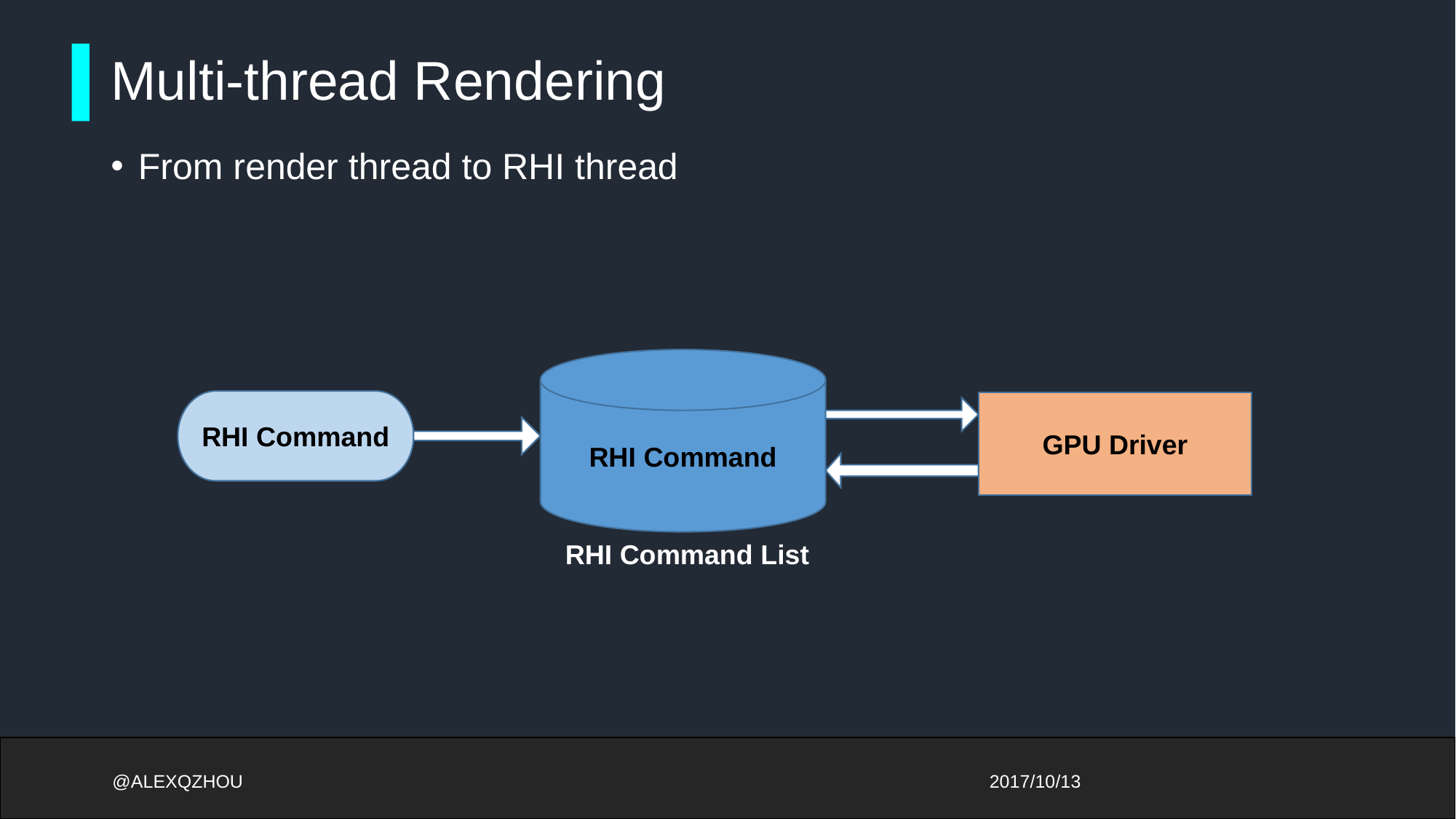

# Multi-thread Rendering
From render thread to RHI thread

RHI Command
RHI Command
GPU Driver

RHI Command List
@ALEXQZHOU
2017/10/13